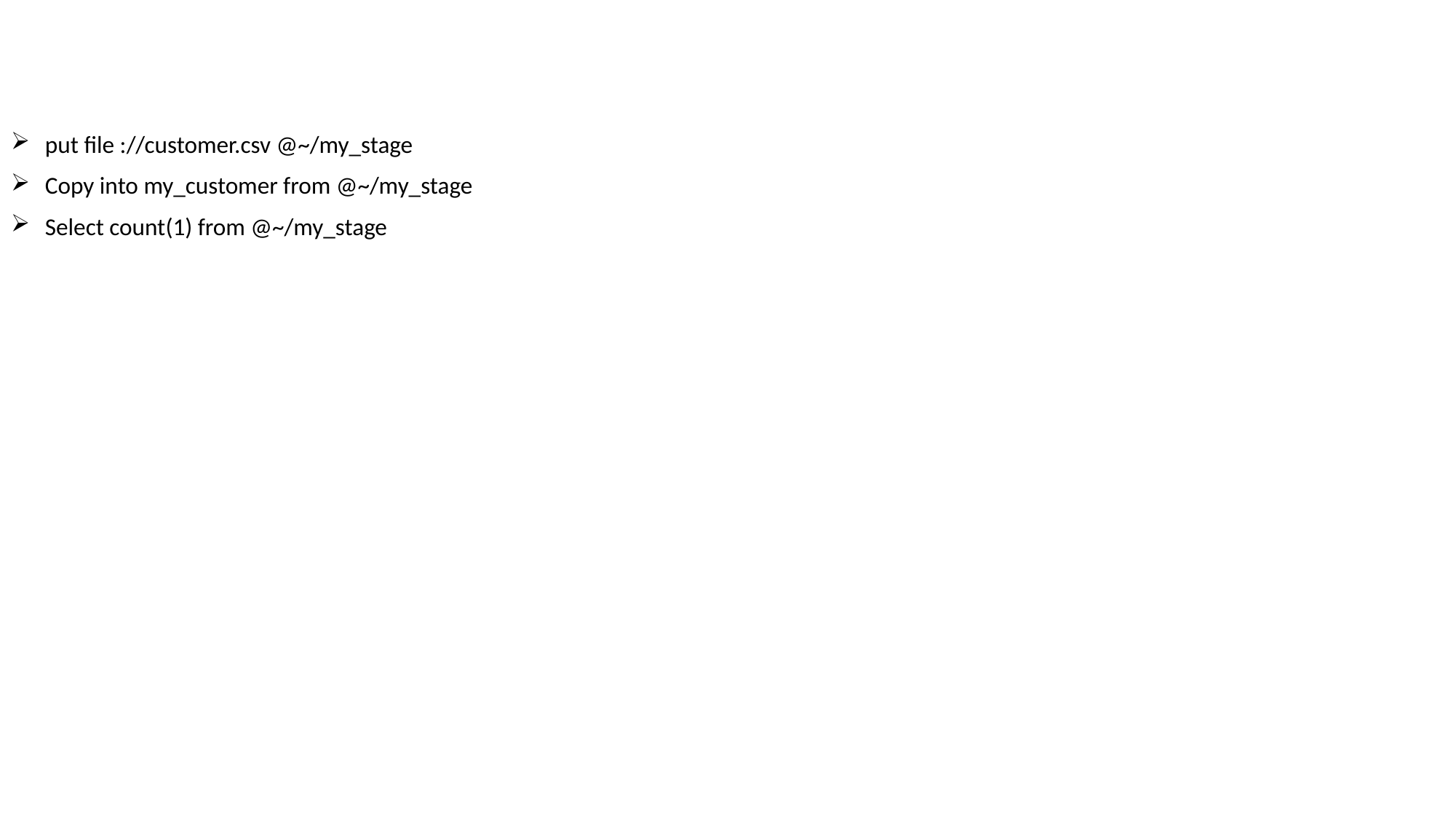

put file ://customer.csv @~/my_stage
Copy into my_customer from @~/my_stage
Select count(1) from @~/my_stage